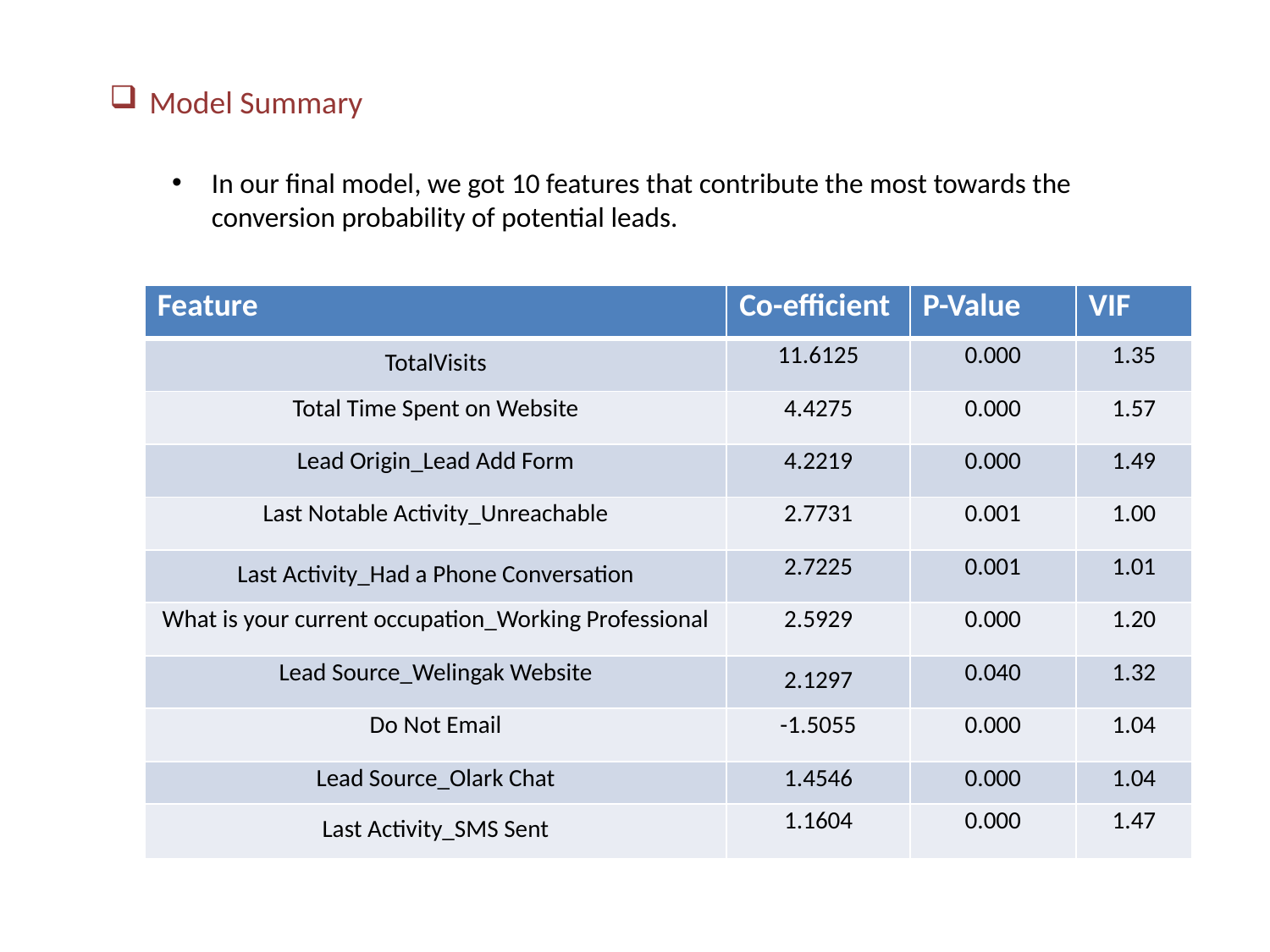

Model Summary
In our final model, we got 10 features that contribute the most towards the conversion probability of potential leads.
| Feature | Co-efficient | P-Value | VIF |
| --- | --- | --- | --- |
| TotalVisits | 11.6125 | 0.000 | 1.35 |
| Total Time Spent on Website | 4.4275 | 0.000 | 1.57 |
| Lead Origin\_Lead Add Form | 4.2219 | 0.000 | 1.49 |
| Last Notable Activity\_Unreachable | 2.7731 | 0.001 | 1.00 |
| Last Activity\_Had a Phone Conversation | 2.7225 | 0.001 | 1.01 |
| What is your current occupation\_Working Professional | 2.5929 | 0.000 | 1.20 |
| Lead Source\_Welingak Website | 2.1297 | 0.040 | 1.32 |
| Do Not Email | -1.5055 | 0.000 | 1.04 |
| Lead Source\_Olark Chat | 1.4546 | 0.000 | 1.04 |
| Last Activity\_SMS Sent | 1.1604 | 0.000 | 1.47 |